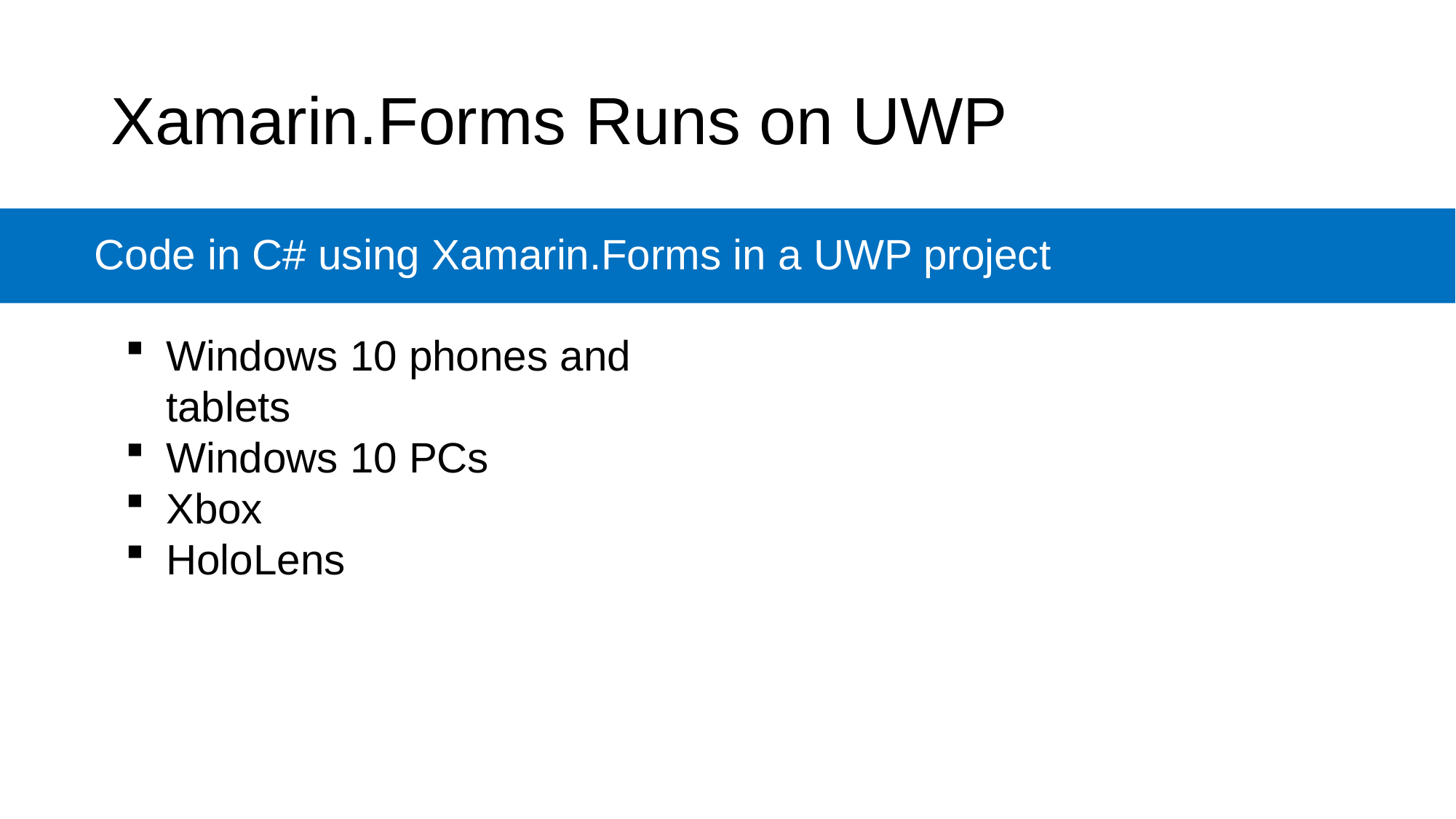

# Xamarin.Forms Runs on UWP

Code in C# using Xamarin.Forms in a UWP project
Windows 10 phones and tablets
Windows 10 PCs
Xbox
HoloLens